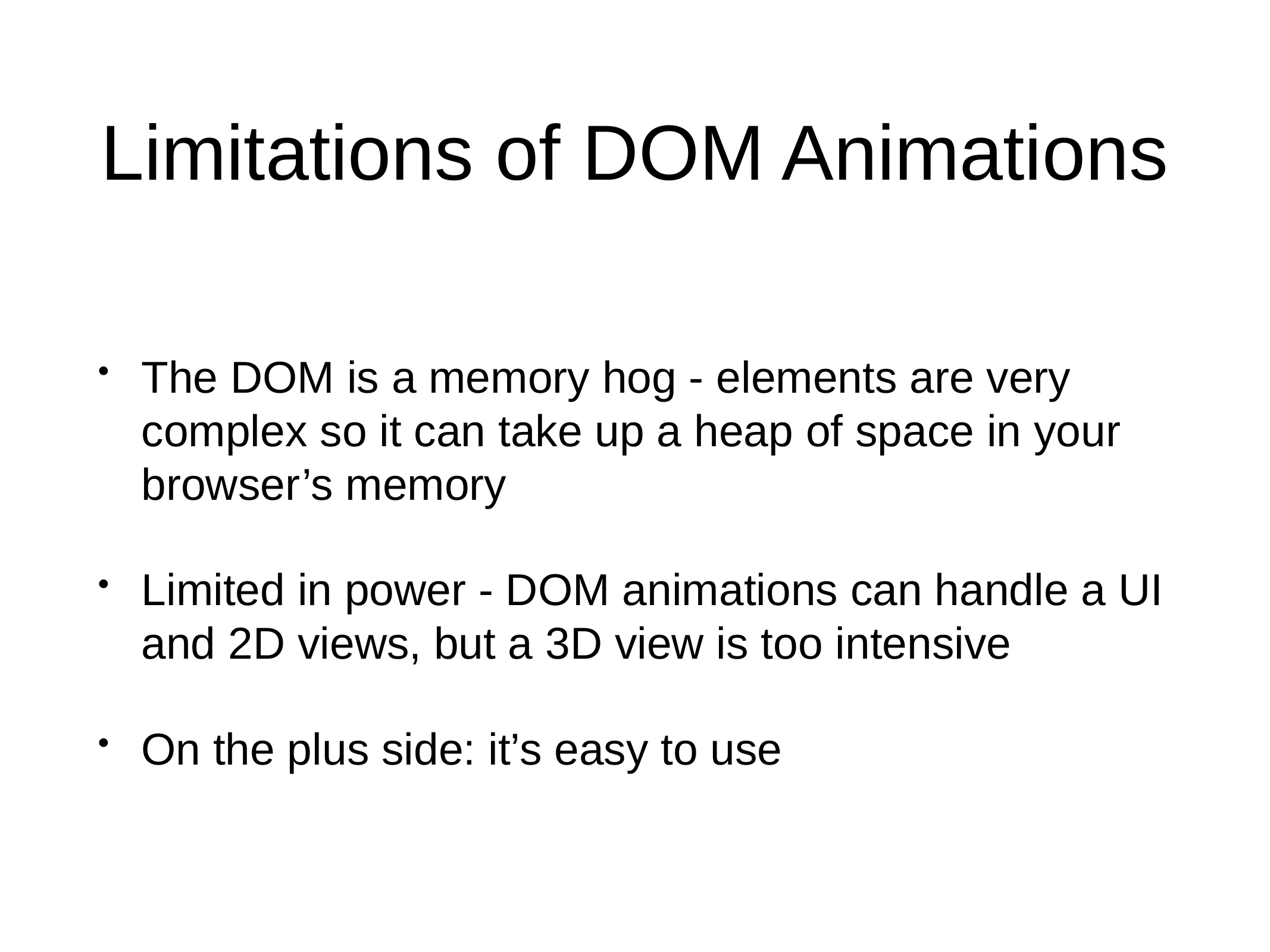

# Limitations of DOM Animations
The DOM is a memory hog - elements are very complex so it can take up a heap of space in your browser’s memory
Limited in power - DOM animations can handle a UI and 2D views, but a 3D view is too intensive
On the plus side: it’s easy to use